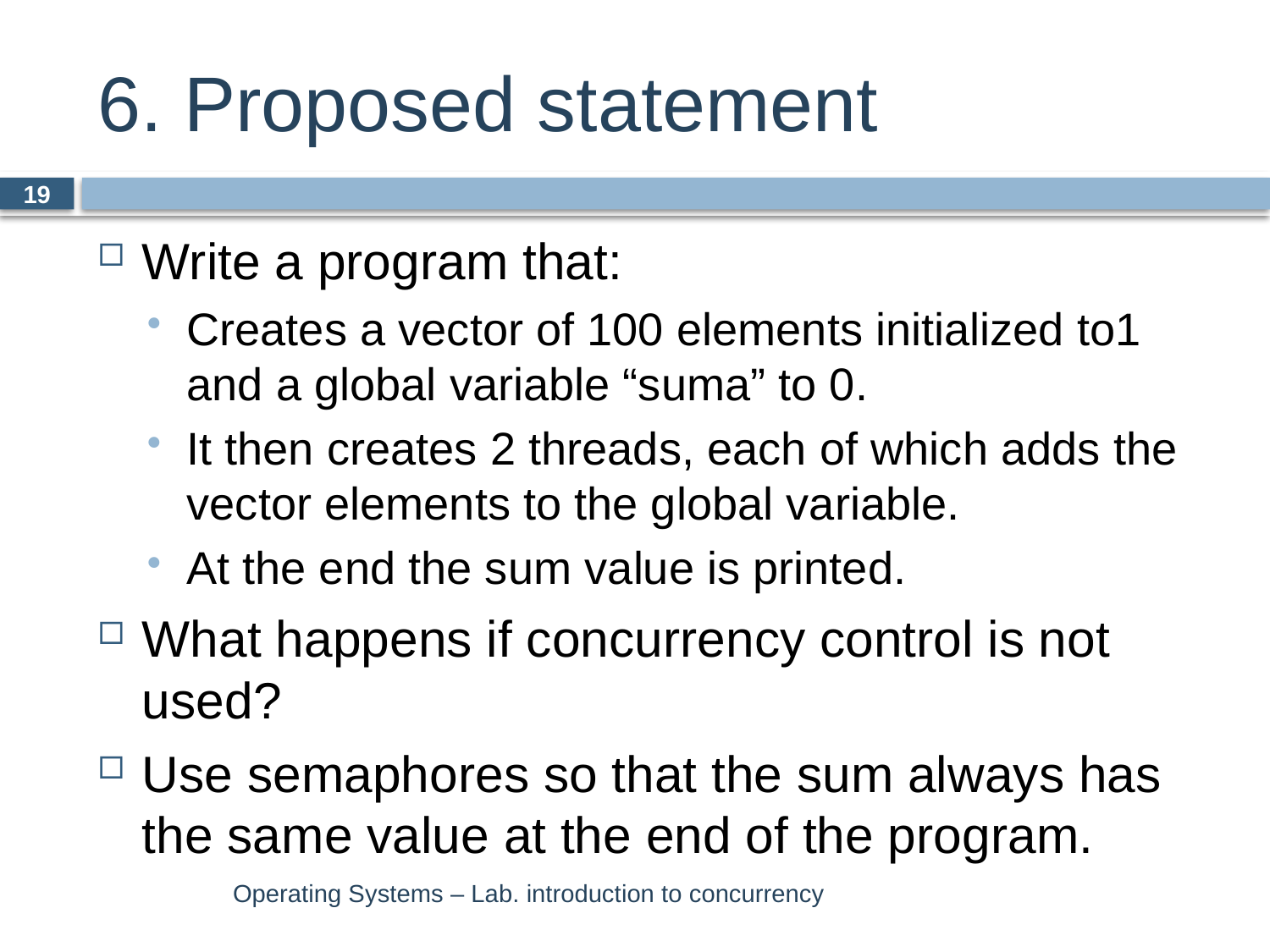

# 6. Proposed statement
19
Write a program that:
Creates a vector of 100 elements initialized to1 and a global variable “suma” to 0.
It then creates 2 threads, each of which adds the vector elements to the global variable.
At the end the sum value is printed.
What happens if concurrency control is not used?
Use semaphores so that the sum always has the same value at the end of the program.
Operating Systems – Lab. introduction to concurrency